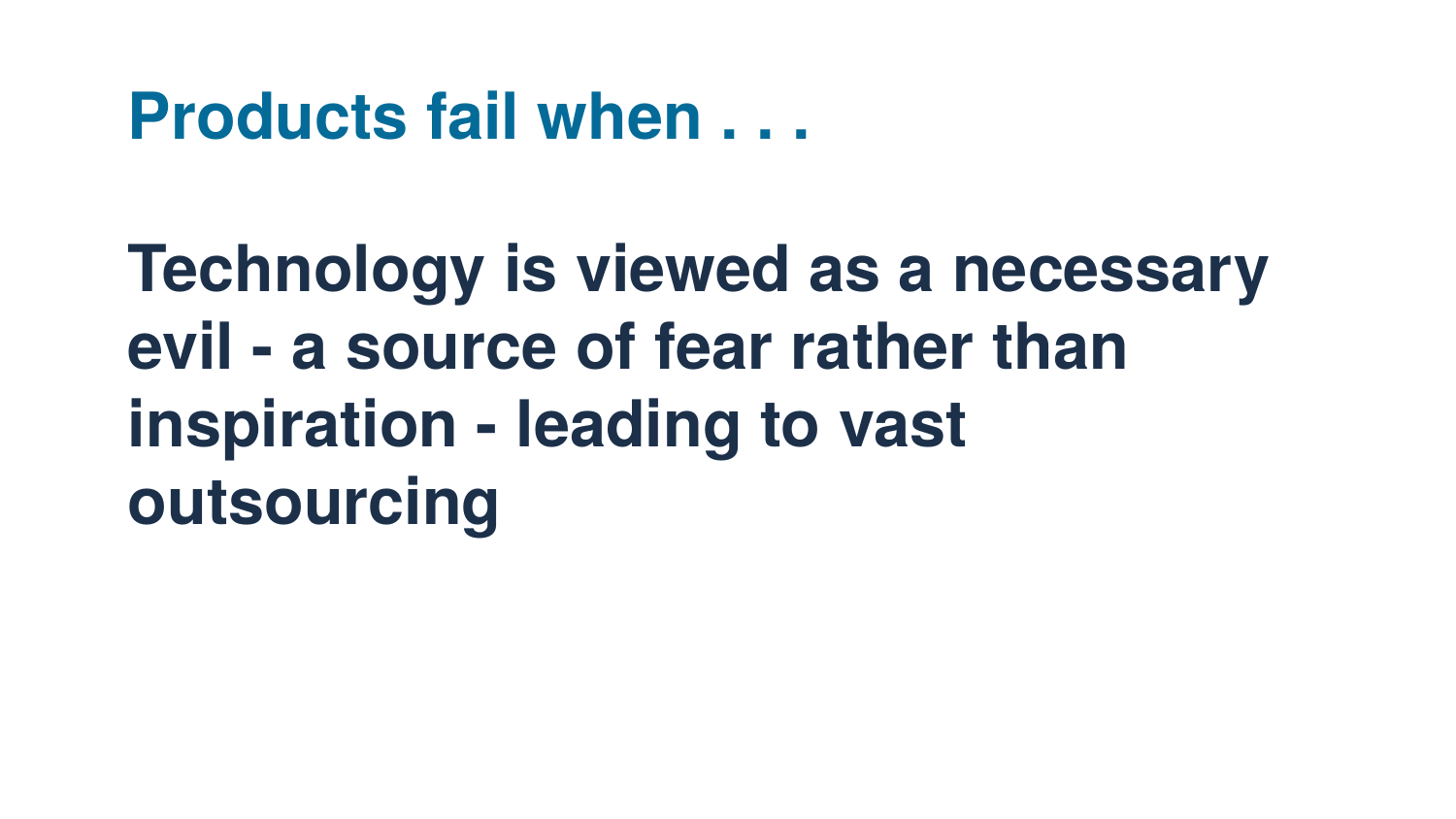

Products fail when . . .
# Technology is viewed as a necessary evil - a source of fear rather than inspiration - leading to vast outsourcing